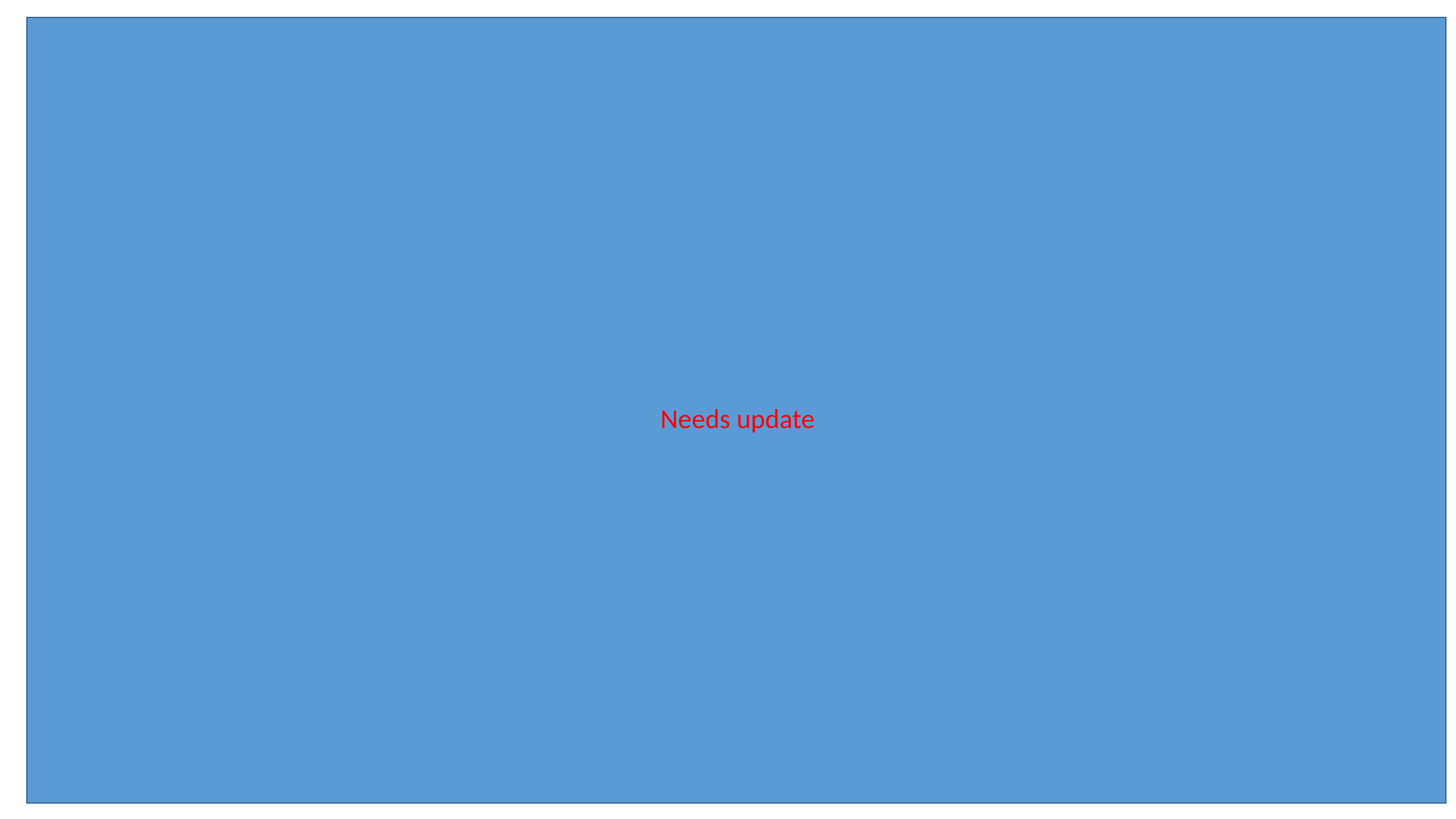

# What’s the lifecycle of an ACOM Article?
Create MD file and submit pull request into the appropriate branch
Vet idea and content with stakeholders
Vet idea and content with stakeholders
Review the content of the pull request, validate the file name complies with guidance, provide guidance on merge conflicts, and verify correct  branch and repository are being used. Accept or reject the pull request.
Review the content of the pull request, validate the file name complies with guidance, provide guidance on merge conflicts, and verify correct release branch and repository are being used. Accept or reject the pull request.
Topic Idea
Topic Idea
Identify appropriate crosslinking opportunities
Identify appropriate crosslinking opportunities
Author
Author works with Cpub team, other authors, the managing editor, and others
Address any issues with pull request, then resubmit
Address any issues with pull request, then resubmit
Author & Editor, other stakeholders as appropriate
Needs update
Author
Pull request acceptor
Note: Author and Editor refer to the person who has the knowledge and tool perms to perform the required tasks, regardless of actual title or role in the org. An author is the technical SME who writes the topic. An editor is a person who is responsible for landing page curation and who manages pull requests in GitHub.
Review the publishing schedule for deadline for final changes, and submit pull request by specified deadline.
Review live articles, verify crosslinks and formatting work.
If you discover issues you cannot fix, contact wacom-tech-authors for advice. If you still cannot resolve issues, file a work request to the pub desk in the OneView /Engineering TFS.
Update topic as necessary using the DailyPub branch or the appropriate release branch.
Update topic as necessary using the DailyPub branch or the appropriate release branch.
If a topic appears in monthly content freshness reports as stale, update the content, reset the date on it, or retire it if you are no longer able to maintain it or if the content is no longer relevant
If a topic appears in monthly content freshness reports as stale, update the content, reset the date on it, or retire it if you are no longer able to maintain it or if the content is no longer relevant
Author
Author
Author
Author
30
Author